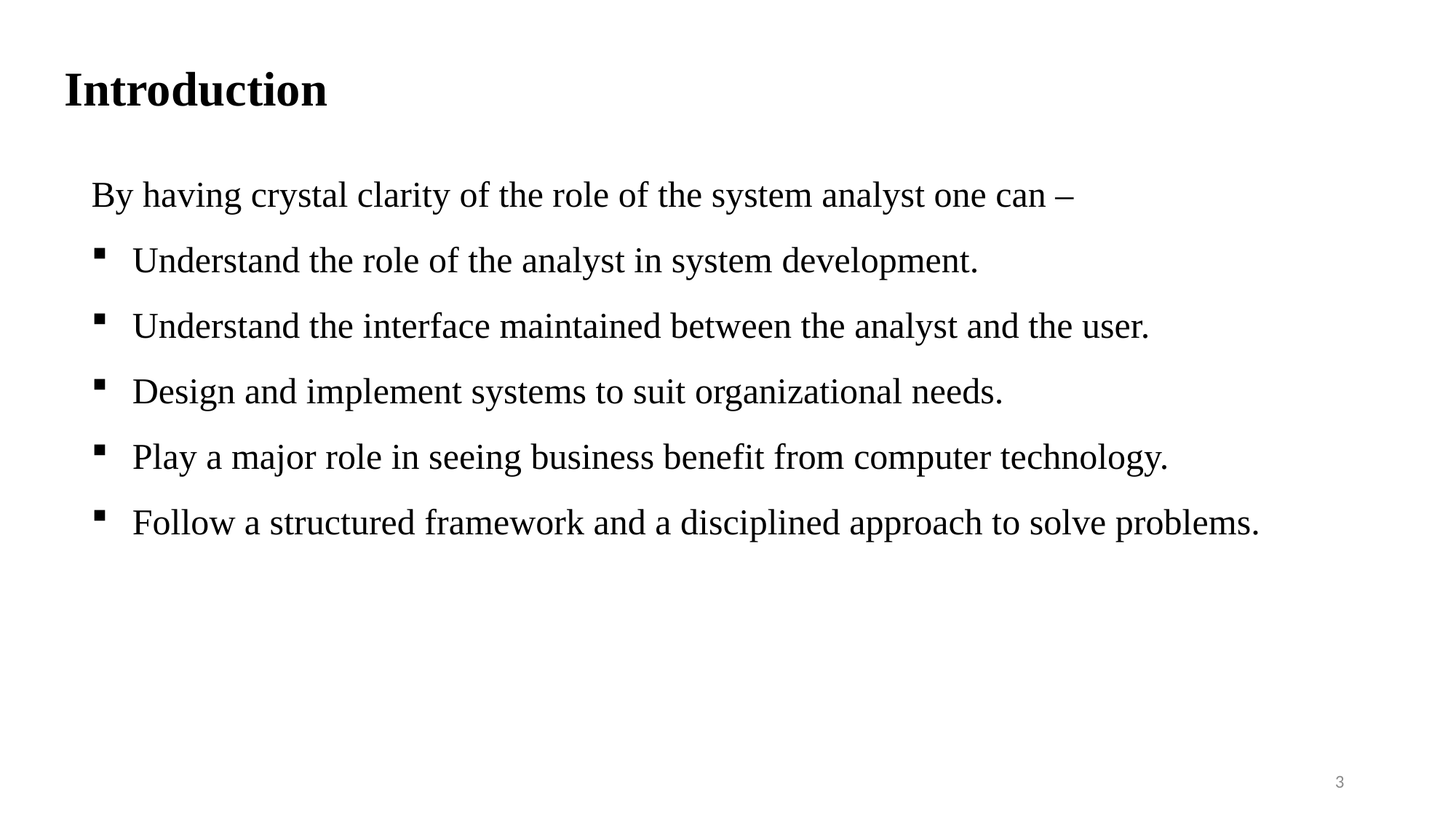

# Introduction
By having crystal clarity of the role of the system analyst one can –
Understand the role of the analyst in system development.
Understand the interface maintained between the analyst and the user.
Design and implement systems to suit organizational needs.
Play a major role in seeing business benefit from computer technology.
Follow a structured framework and a disciplined approach to solve problems.

3